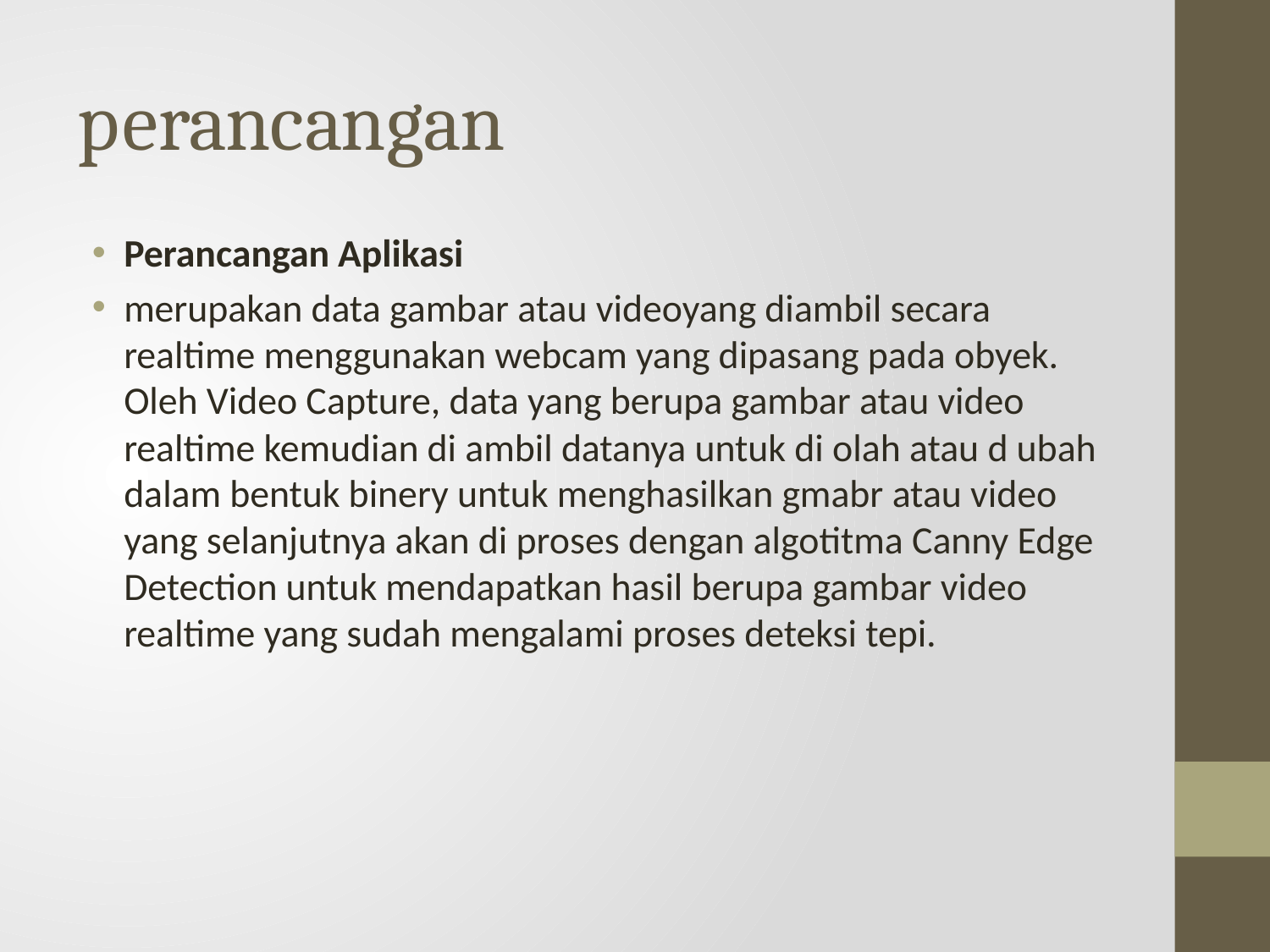

# perancangan
Perancangan Aplikasi
merupakan data gambar atau videoyang diambil secara realtime menggunakan webcam yang dipasang pada obyek. Oleh Video Capture, data yang berupa gambar atau video realtime kemudian di ambil datanya untuk di olah atau d ubah dalam bentuk binery untuk menghasilkan gmabr atau video yang selanjutnya akan di proses dengan algotitma Canny Edge Detection untuk mendapatkan hasil berupa gambar video realtime yang sudah mengalami proses deteksi tepi.